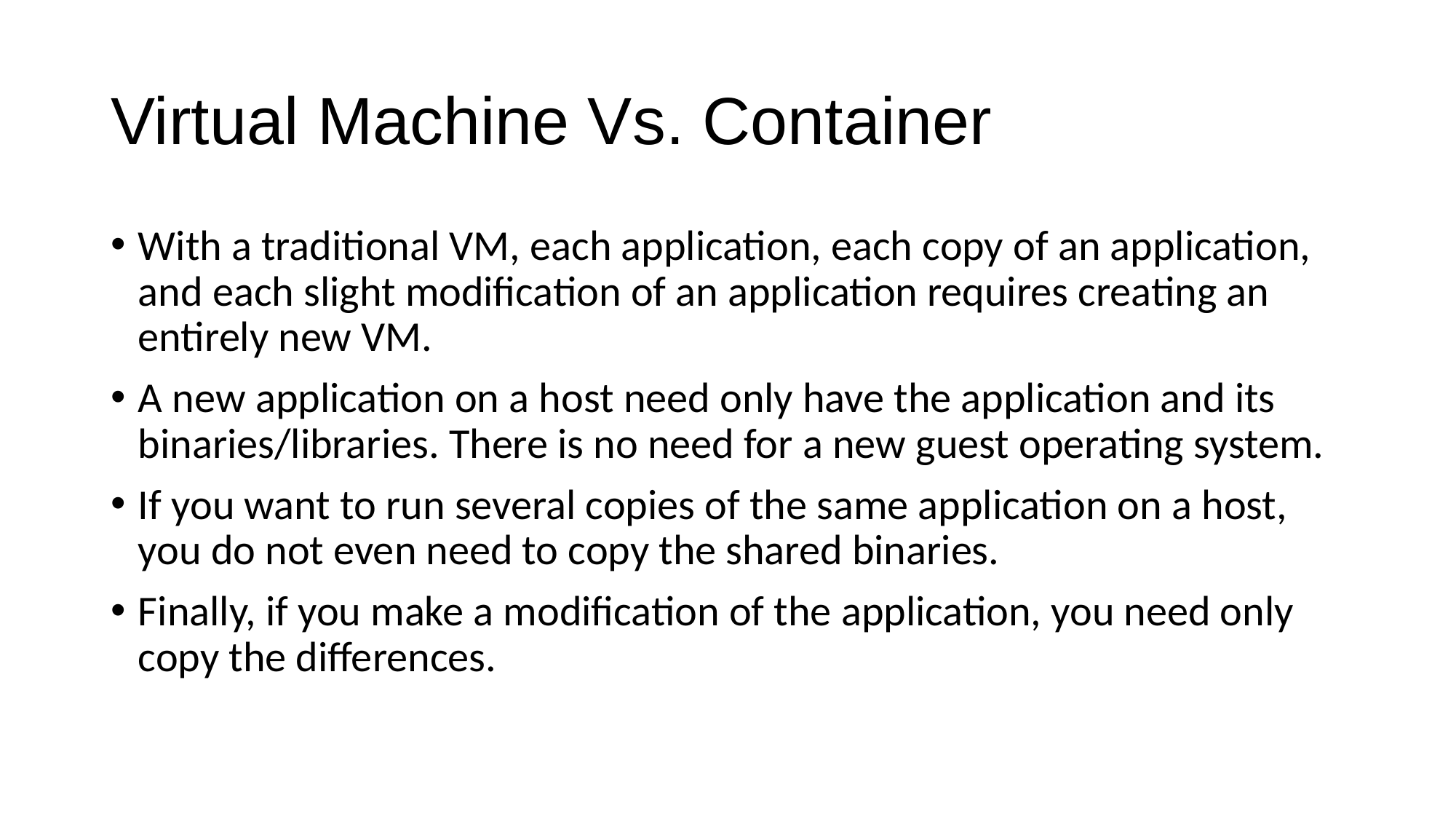

# Virtual Machine Vs. Container
With a traditional VM, each application, each copy of an application, and each slight modification of an application requires creating an entirely new VM.
A new application on a host need only have the application and its binaries/libraries. There is no need for a new guest operating system.
If you want to run several copies of the same application on a host, you do not even need to copy the shared binaries.
Finally, if you make a modification of the application, you need only copy the differences.